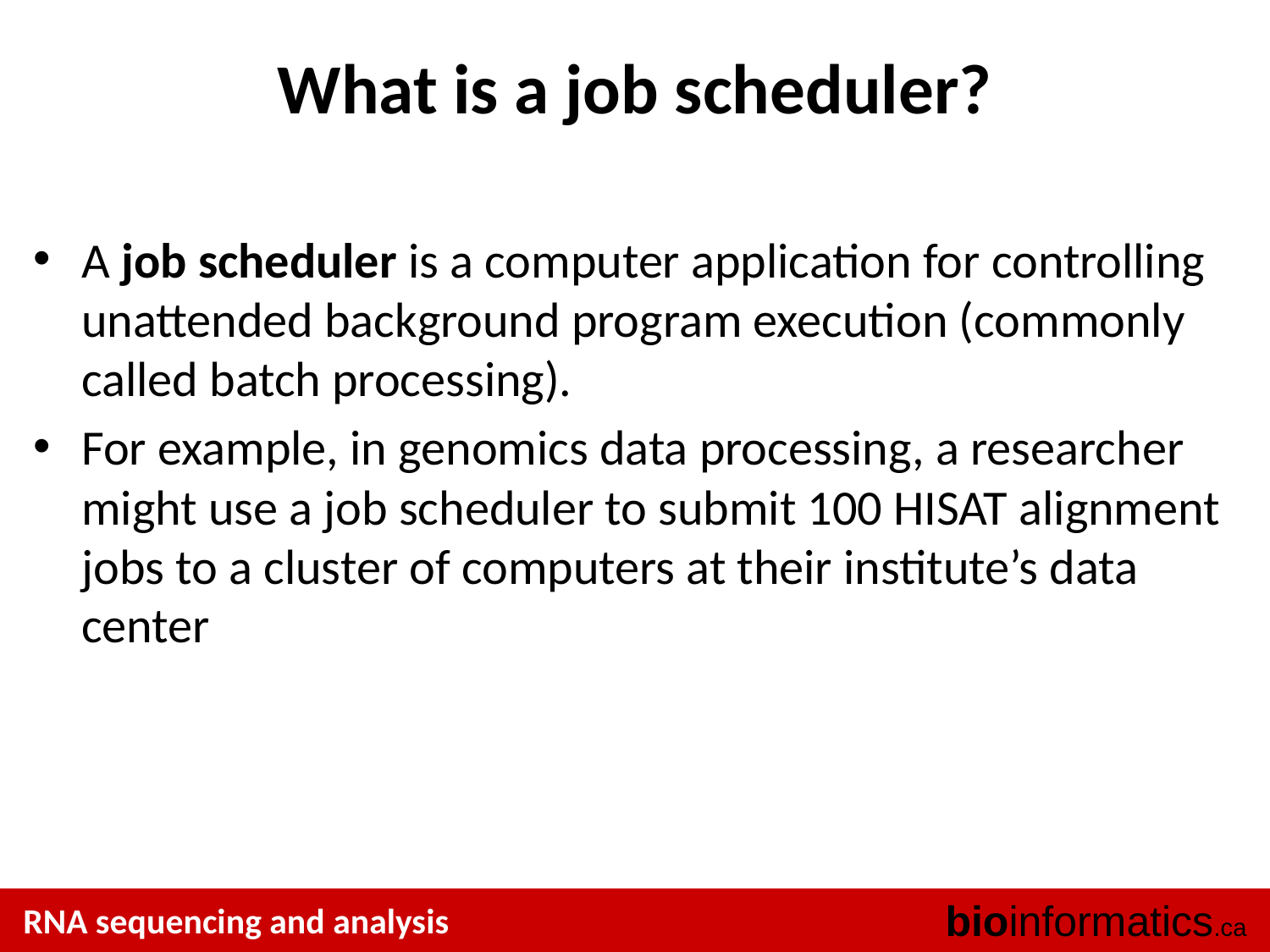

# What is a job scheduler?
A job scheduler is a computer application for controlling unattended background program execution (commonly called batch processing).
For example, in genomics data processing, a researcher might use a job scheduler to submit 100 HISAT alignment jobs to a cluster of computers at their institute’s data center